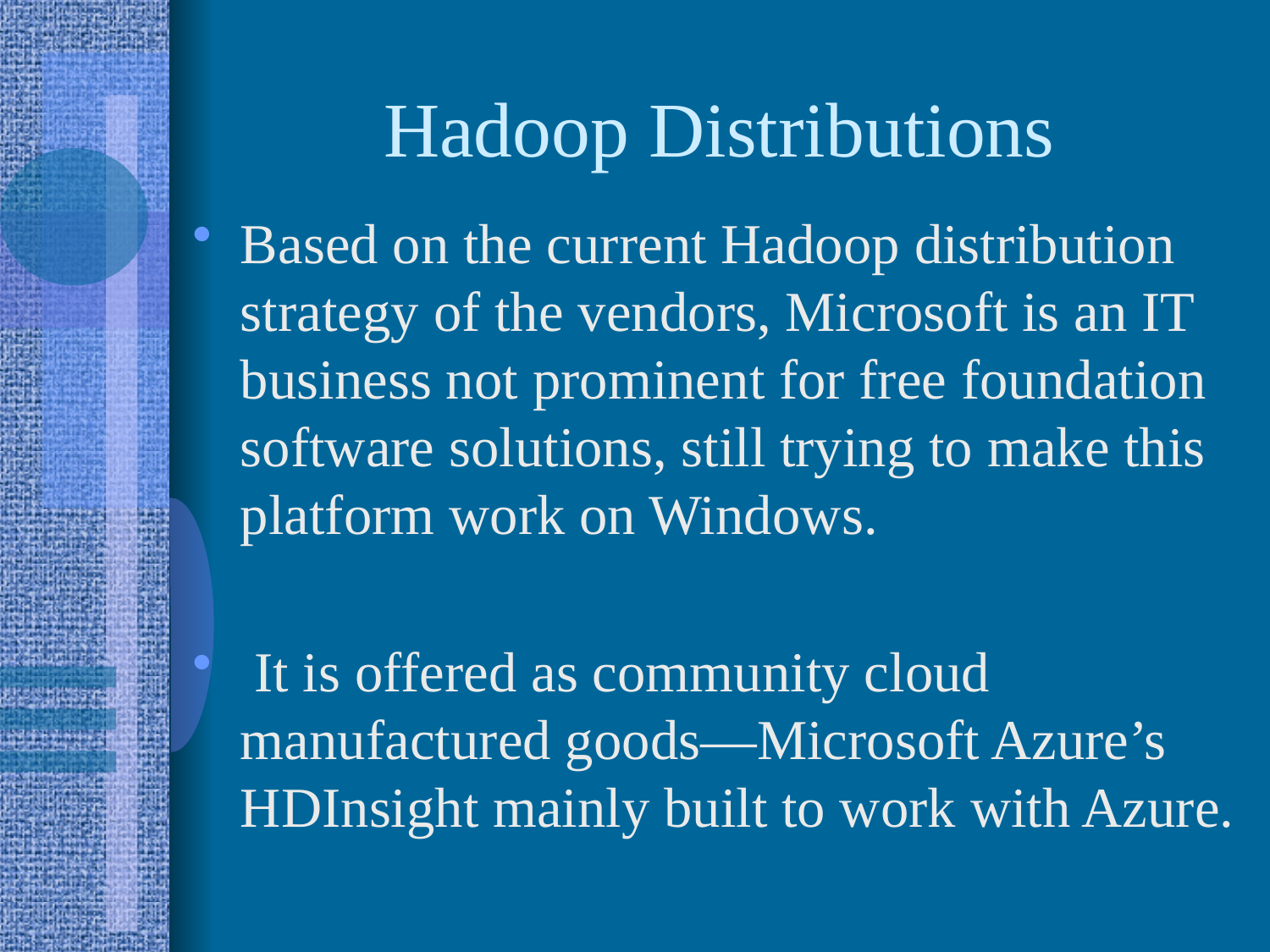

# Hadoop Distributions
Based on the current Hadoop distribution strategy of the vendors, Microsoft is an IT business not prominent for free foundation software solutions, still trying to make this platform work on Windows.

 It is offered as community cloud manufactured goods—Microsoft Azure’s HDInsight mainly built to work with Azure.